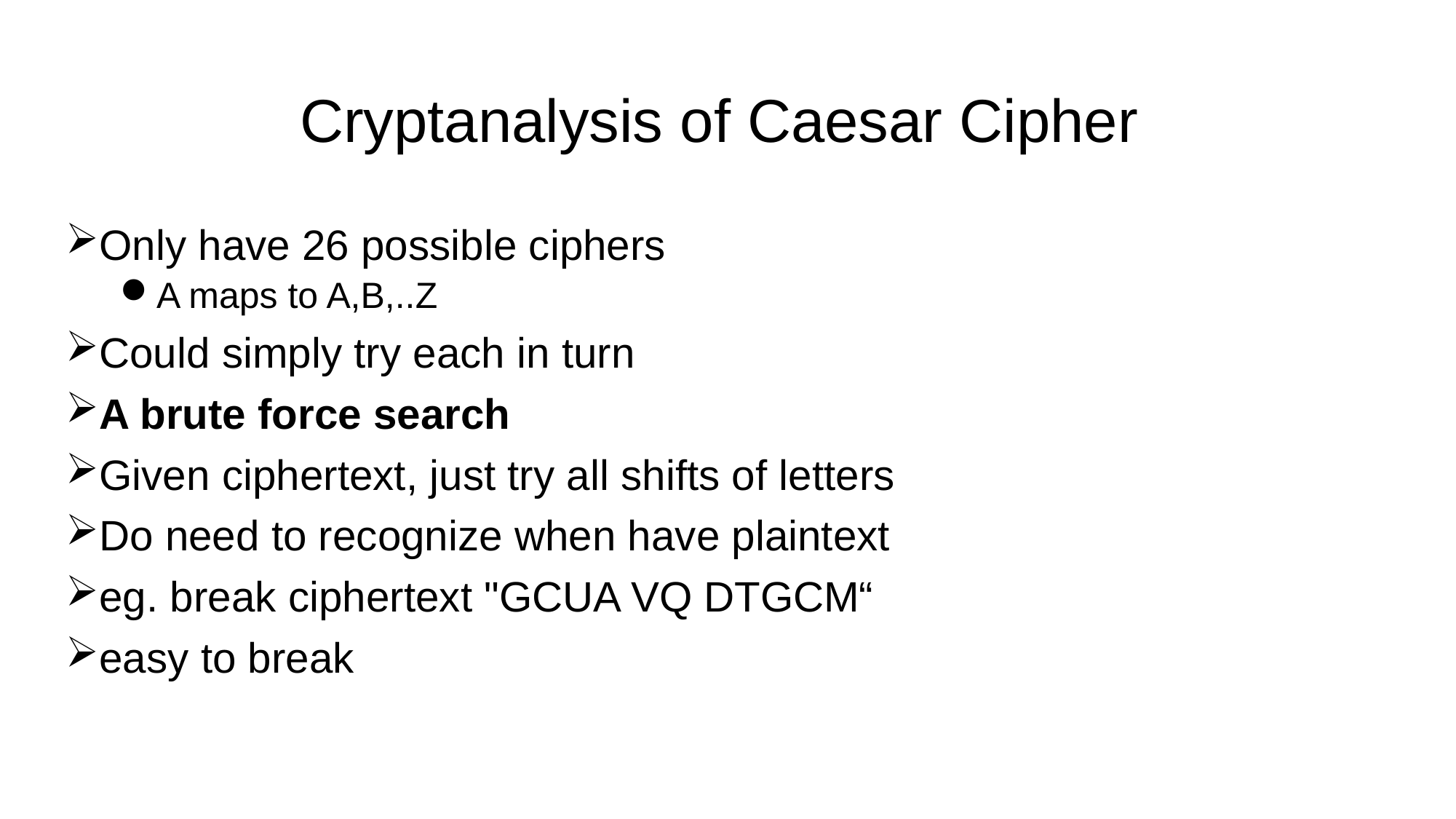

# Cryptanalysis of Caesar Cipher
Only have 26 possible ciphers
A maps to A,B,..Z
Could simply try each in turn
A brute force search
Given ciphertext, just try all shifts of letters
Do need to recognize when have plaintext
eg. break ciphertext "GCUA VQ DTGCM“
easy to break